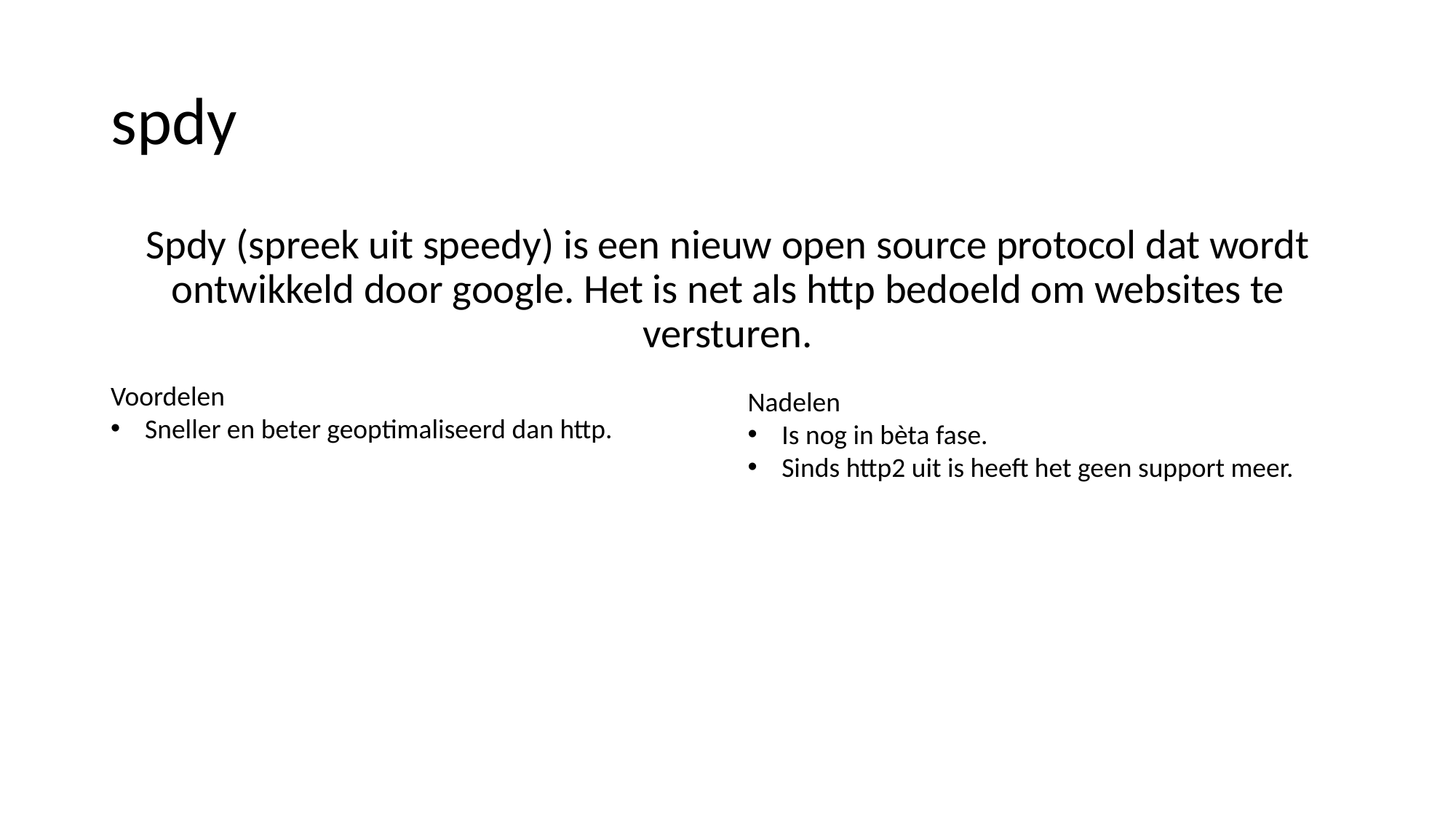

# spdy
Spdy (spreek uit speedy) is een nieuw open source protocol dat wordt ontwikkeld door google. Het is net als http bedoeld om websites te versturen.
Voordelen
Sneller en beter geoptimaliseerd dan http.

Nadelen
Is nog in bèta fase.
Sinds http2 uit is heeft het geen support meer.